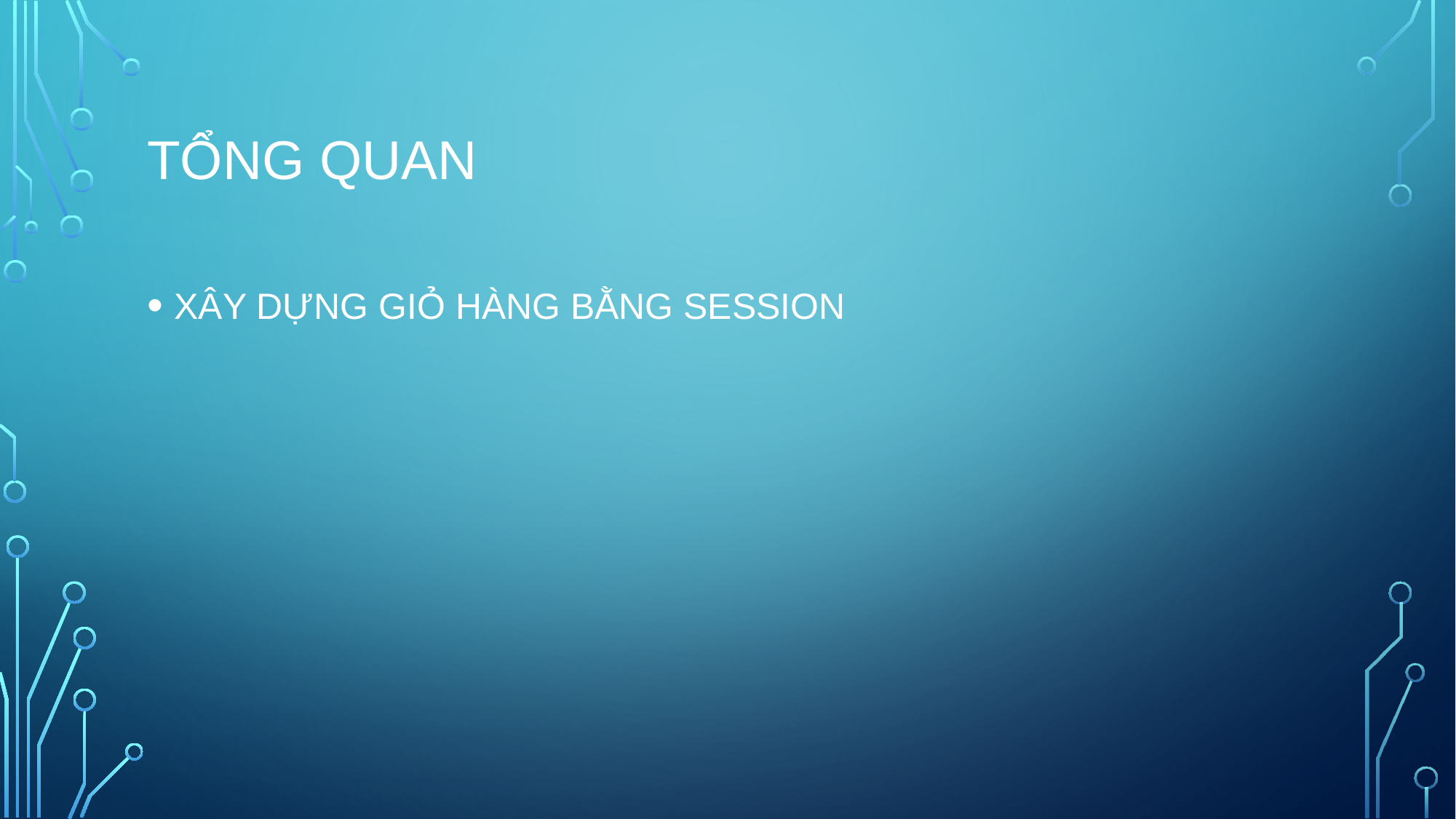

# Tổng quan
XÂY DỰNG GIỎ HÀNG BẰNG SESSION